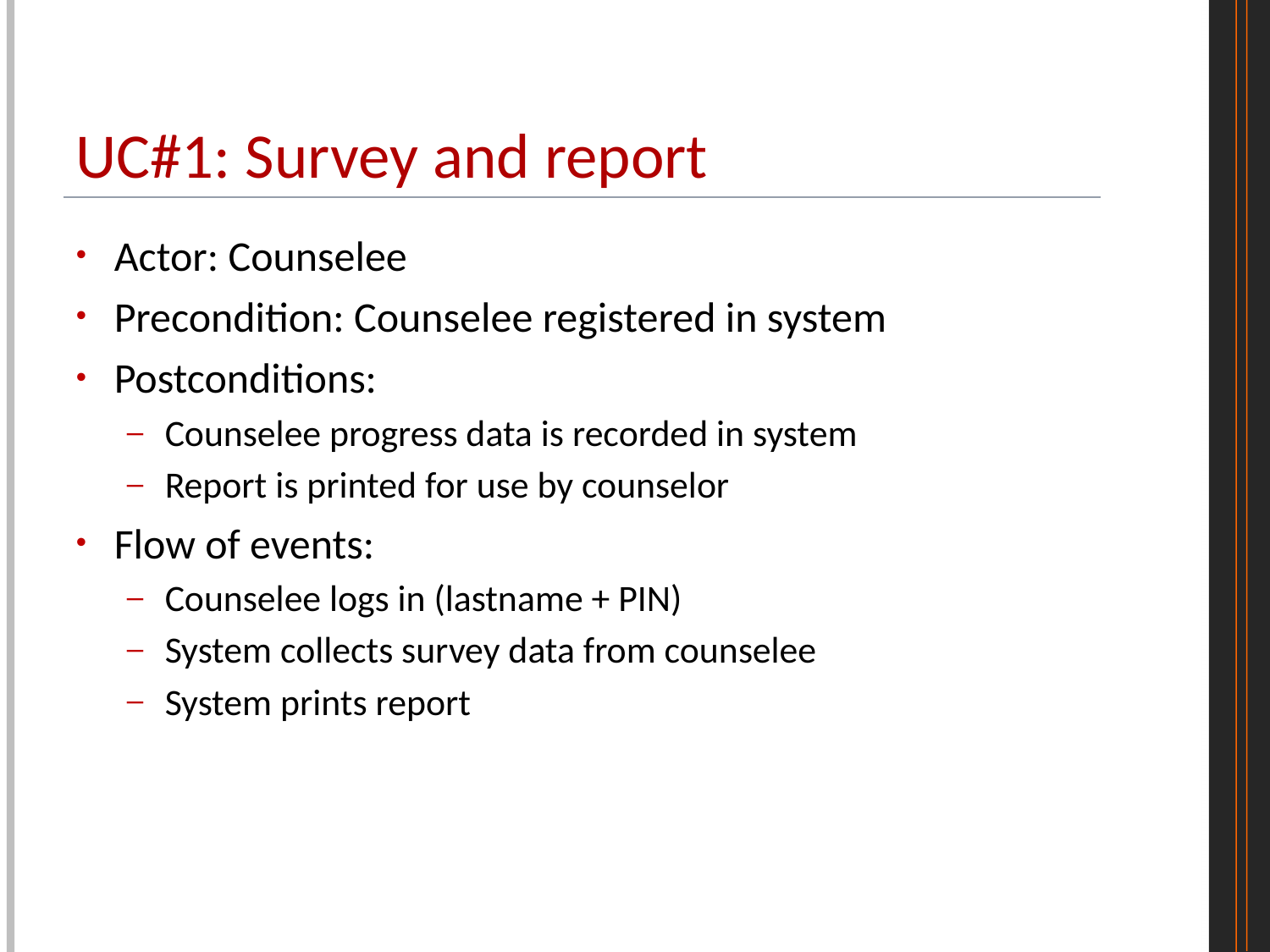

# UC#1: Survey and report
Actor: Counselee
Precondition: Counselee registered in system
Postconditions:
Counselee progress data is recorded in system
Report is printed for use by counselor
Flow of events:
Counselee logs in (lastname + PIN)
System collects survey data from counselee
System prints report